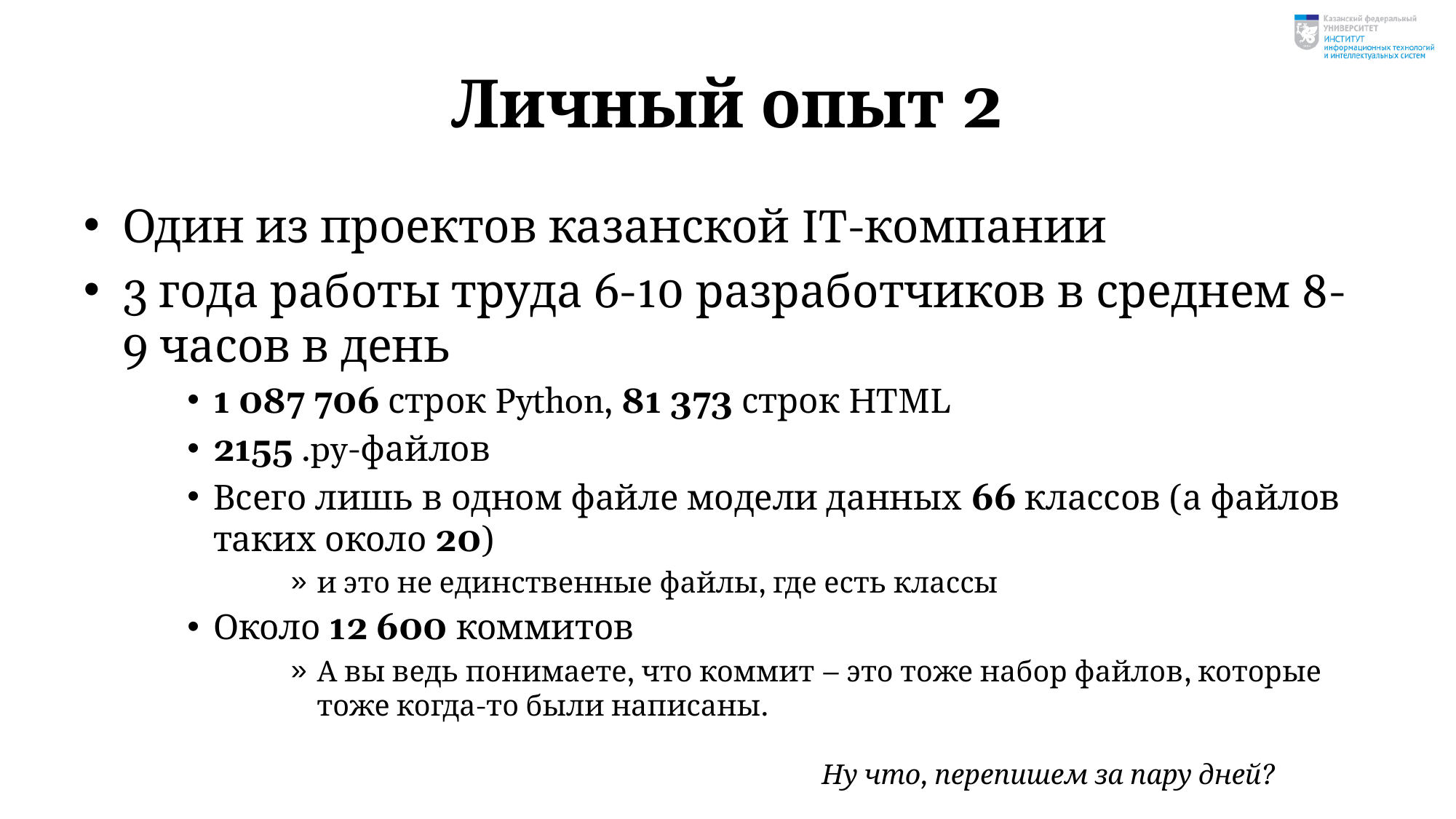

# Личный опыт 2
Один из проектов казанской IT-компании
3 года работы труда 6-10 разработчиков в среднем 8-9 часов в день
1 087 706 строк Python, 81 373 строк HTML
2155 .py-файлов
Всего лишь в одном файле модели данных 66 классов (а файлов таких около 20)
и это не единственные файлы, где есть классы
Около 12 600 коммитов
А вы ведь понимаете, что коммит – это тоже набор файлов, которые тоже когда-то были написаны.

Ну что, перепишем за пару дней?